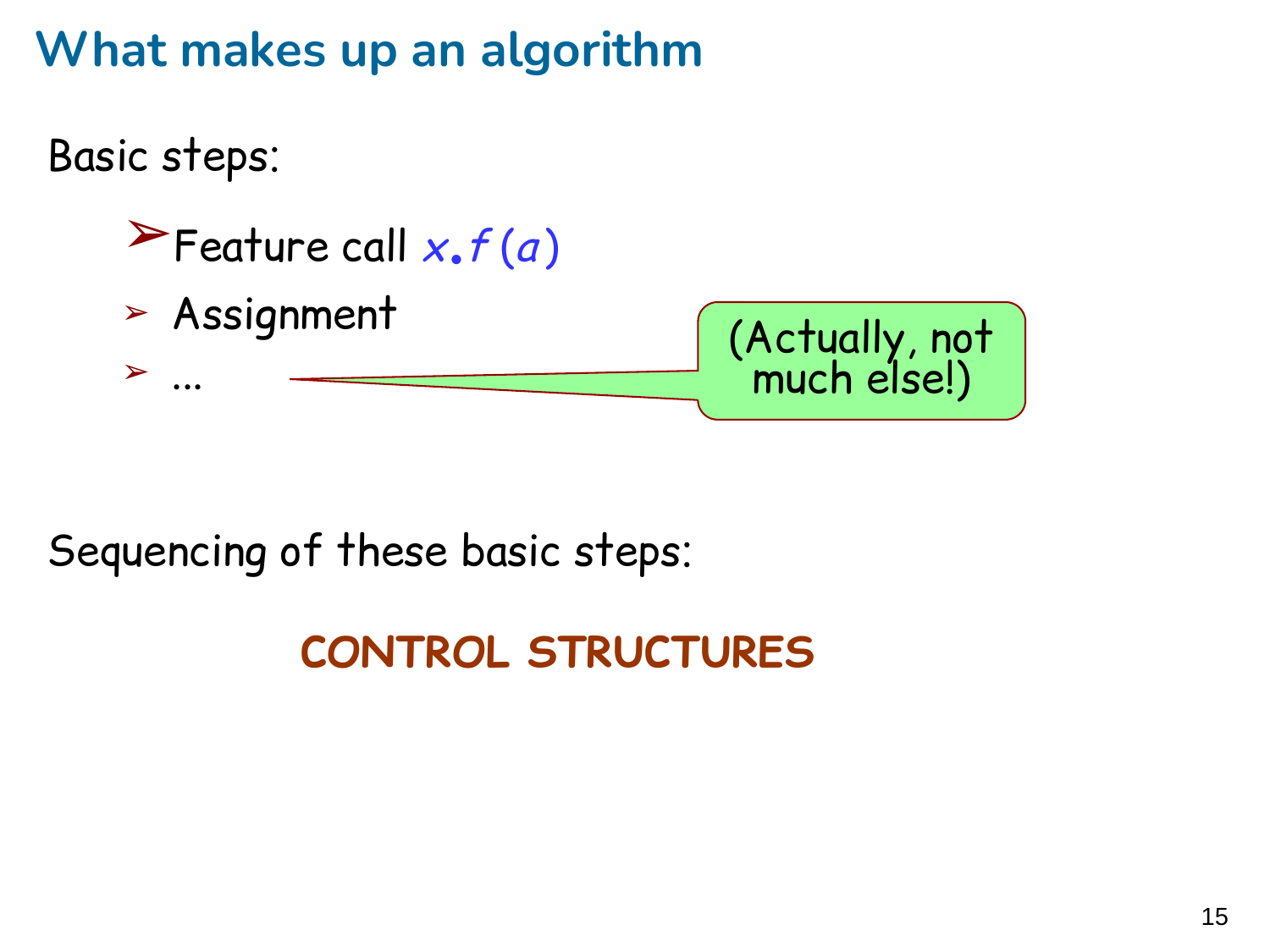

# What makes up an algorithm
Basic steps:
Feature call x.f (a )
Assignment
...

Sequencing of these basic steps:
		CONTROL STRUCTURES

(Actually, not much else!)
15